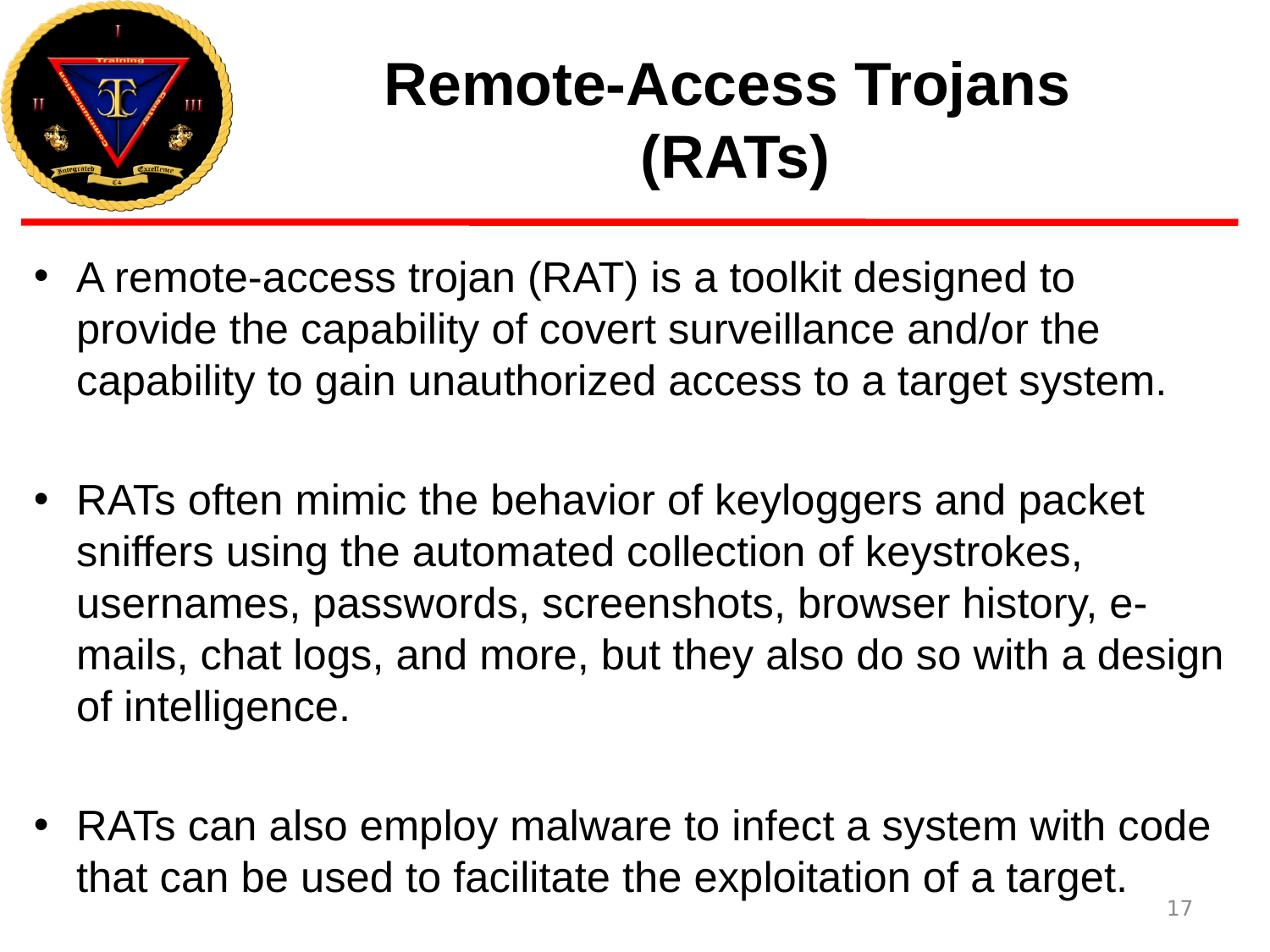

# Remote-Access Trojans (RATs)
A remote-access trojan (RAT) is a toolkit designed to provide the capability of covert surveillance and/or the capability to gain unauthorized access to a target system.

RATs often mimic the behavior of keyloggers and packet sniffers using the automated collection of keystrokes, usernames, passwords, screenshots, browser history, e-mails, chat logs, and more, but they also do so with a design of intelligence.

RATs can also employ malware to infect a system with code that can be used to facilitate the exploitation of a target.

17